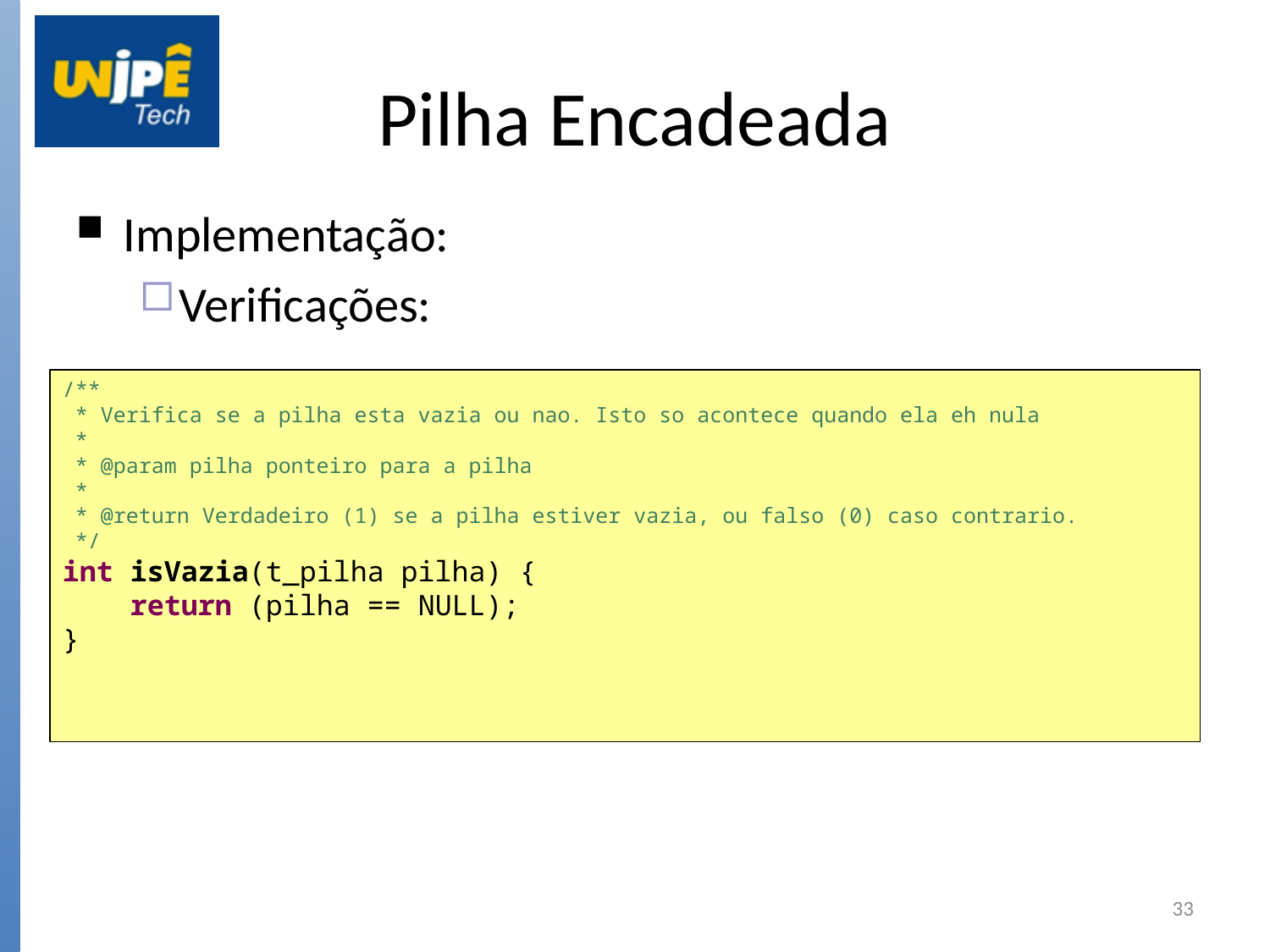

Pilha Encadeada
Implementação:
Verificações:

/**
 * Verifica se a pilha esta vazia ou nao. Isto so acontece quando ela eh nula
 *
 * @param pilha ponteiro para a pilha
 *
 * @return Verdadeiro (1) se a pilha estiver vazia, ou falso (0) caso contrario.
 */
int isVazia(t_pilha pilha) {
    return (pilha == NULL);
}
33